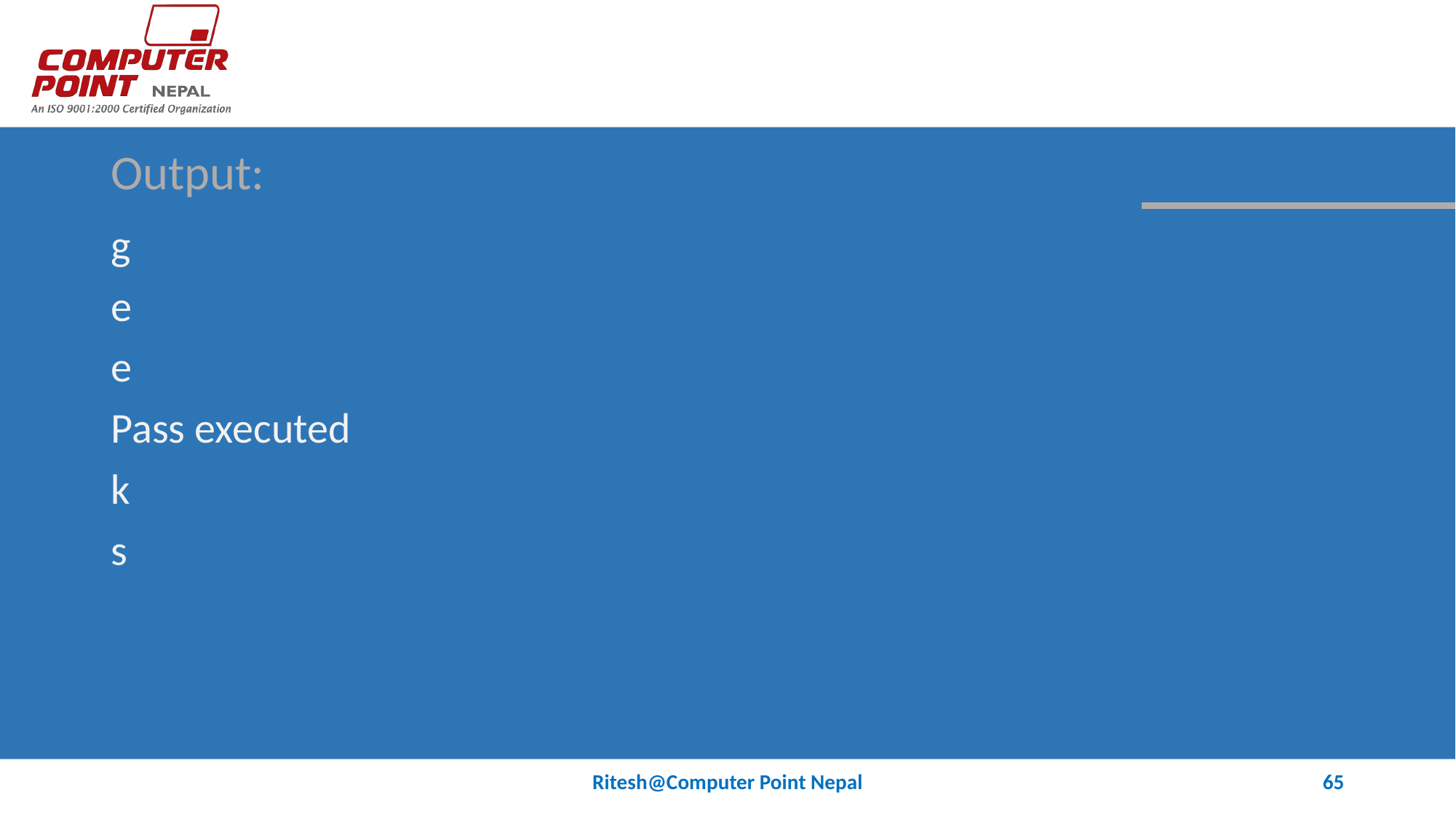

# Output:
g
e
e
Pass executed
k
s

Ritesh@Computer Point Nepal

65